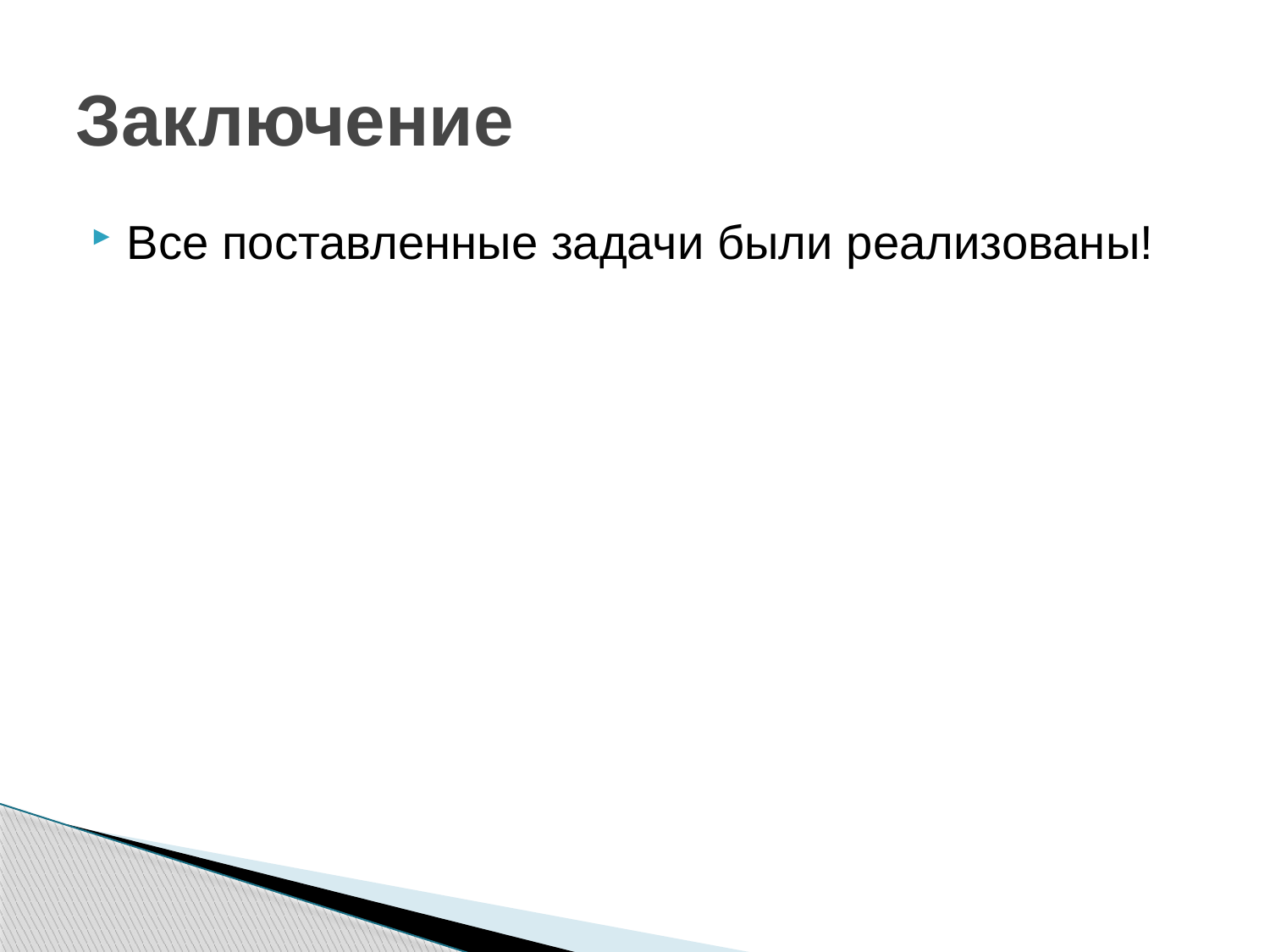

# Заключение
Все поставленные задачи были реализованы!